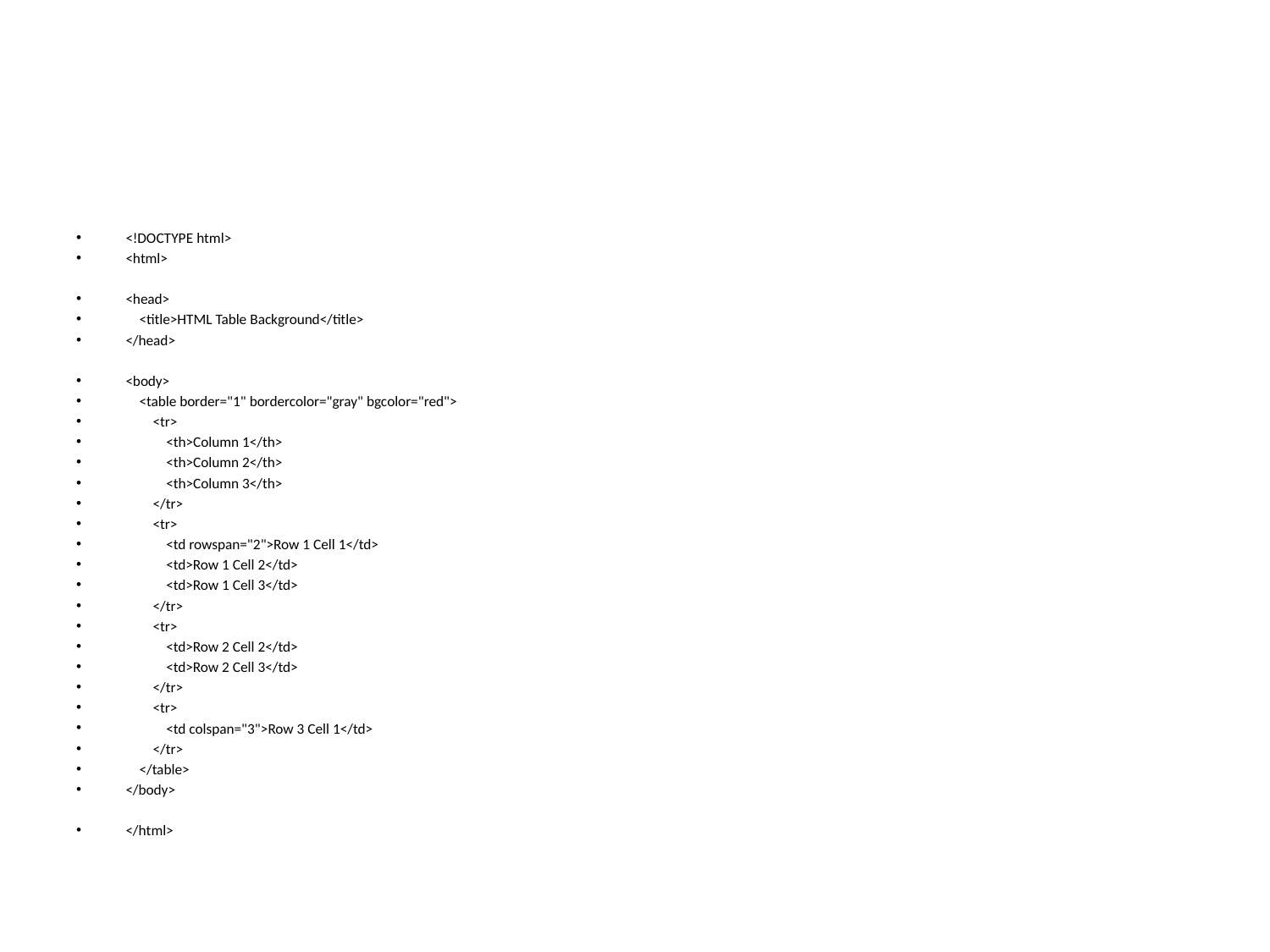

#
<!DOCTYPE html>
<html>

<head>
    <title>HTML Table Background</title>
</head>

<body>
    <table border="1" bordercolor="gray" bgcolor="red">
        <tr>
            <th>Column 1</th>
            <th>Column 2</th>
            <th>Column 3</th>
        </tr>
        <tr>
            <td rowspan="2">Row 1 Cell 1</td>
            <td>Row 1 Cell 2</td>
            <td>Row 1 Cell 3</td>
        </tr>
        <tr>
            <td>Row 2 Cell 2</td>
            <td>Row 2 Cell 3</td>
        </tr>
        <tr>
            <td colspan="3">Row 3 Cell 1</td>
        </tr>
    </table>
</body>

</html>